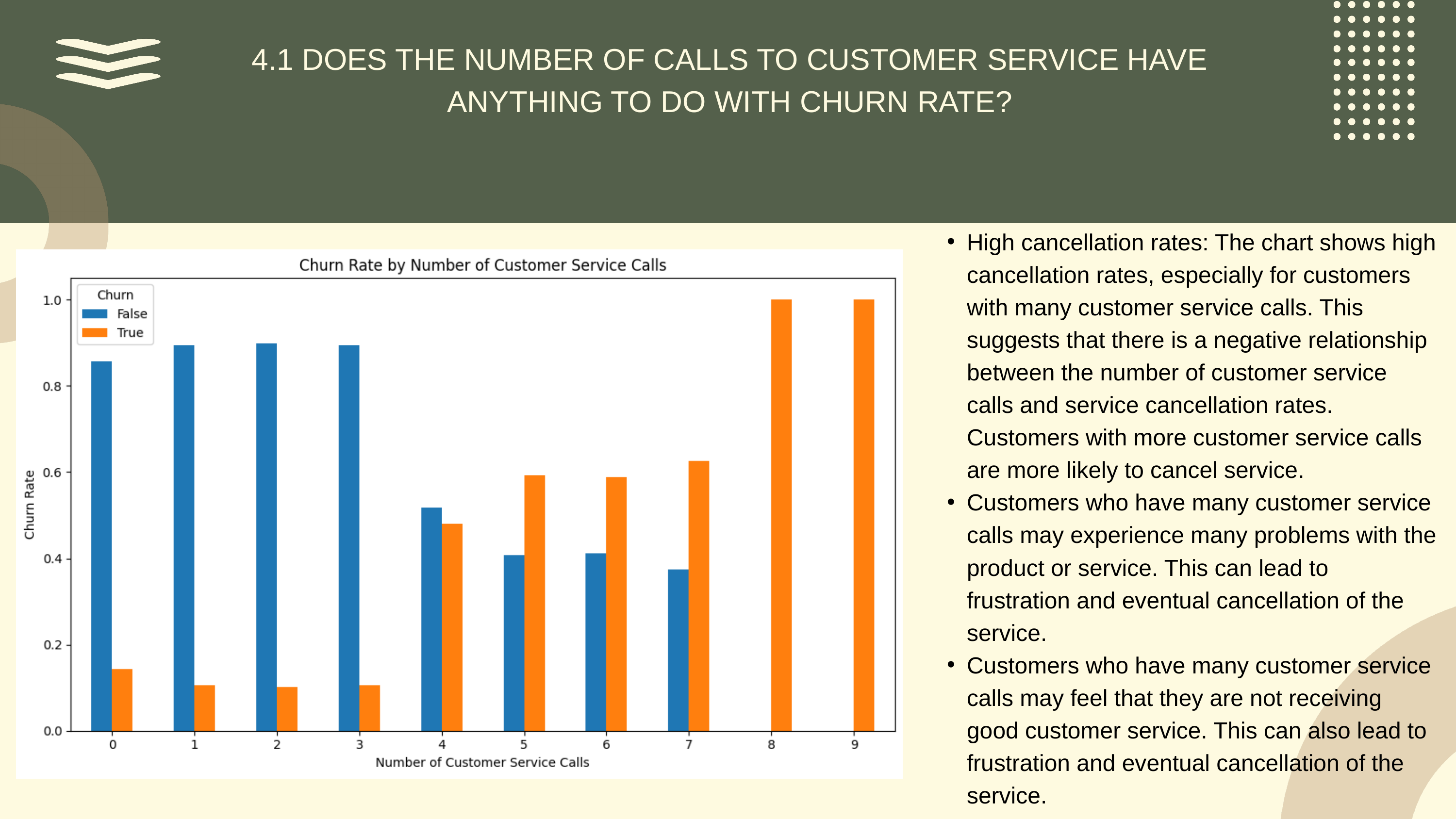

4.1 DOES THE NUMBER OF CALLS TO CUSTOMER SERVICE HAVE ANYTHING TO DO WITH CHURN RATE?

High cancellation rates: The chart shows high cancellation rates, especially for customers with many customer service calls. This suggests that there is a negative relationship between the number of customer service calls and service cancellation rates. Customers with more customer service calls are more likely to cancel service.
Customers who have many customer service calls may experience many problems with the product or service. This can lead to frustration and eventual cancellation of the service.
Customers who have many customer service calls may feel that they are not receiving good customer service. This can also lead to frustration and eventual cancellation of the service.